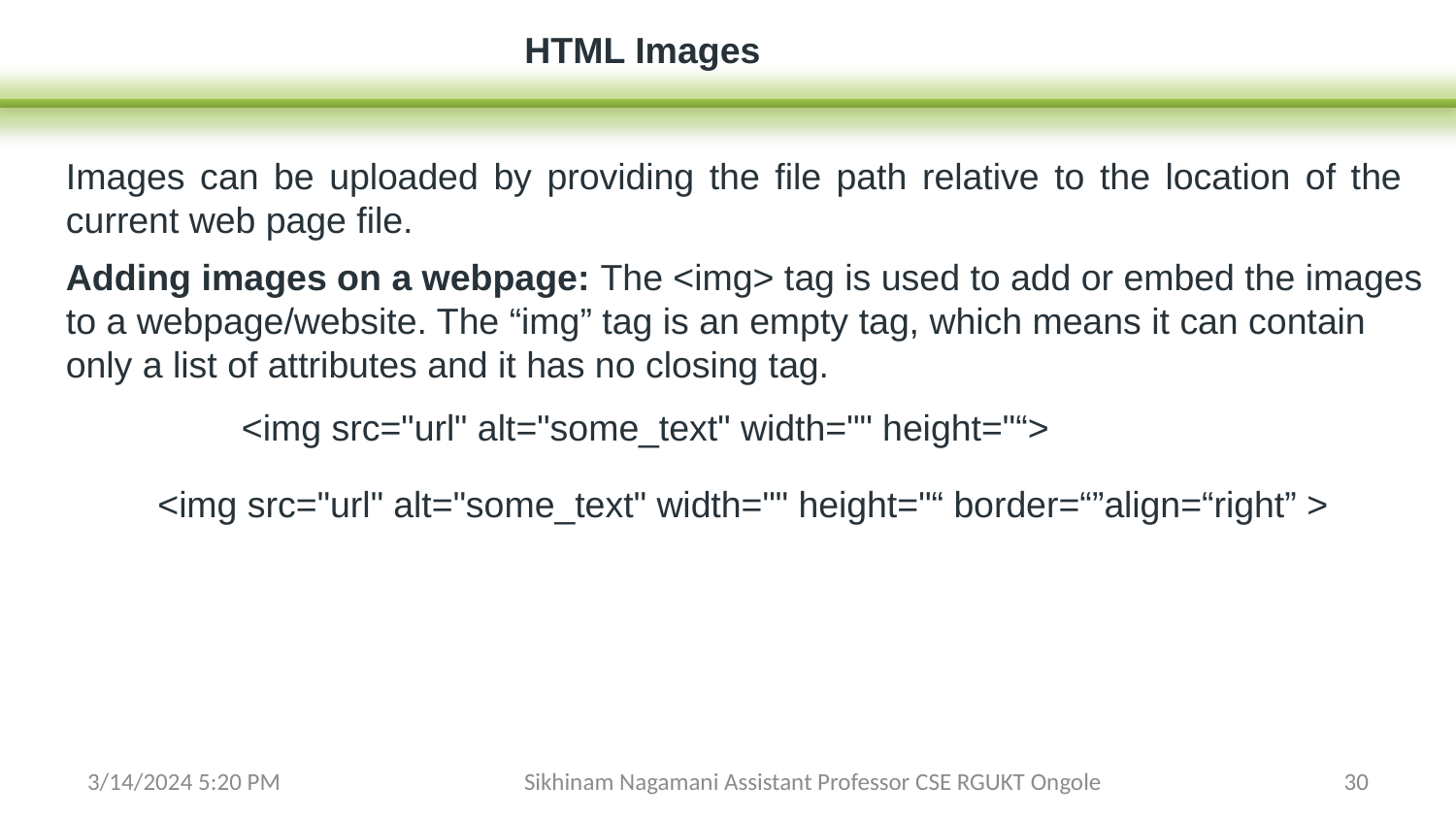

HTML Images

Images can be uploaded by providing the file path relative to the location of the current web page file.
Adding images on a webpage: The <img> tag is used to add or embed the images to a webpage/website. The “img” tag is an empty tag, which means it can contain only a list of attributes and it has no closing tag.
<img src="url" alt="some_text" width="" height="“>
<img src="url" alt="some_text" width="" height="“ border=“”align=“right” >
3/14/2024 5:20 PM
Sikhinam Nagamani Assistant Professor CSE RGUKT Ongole
30